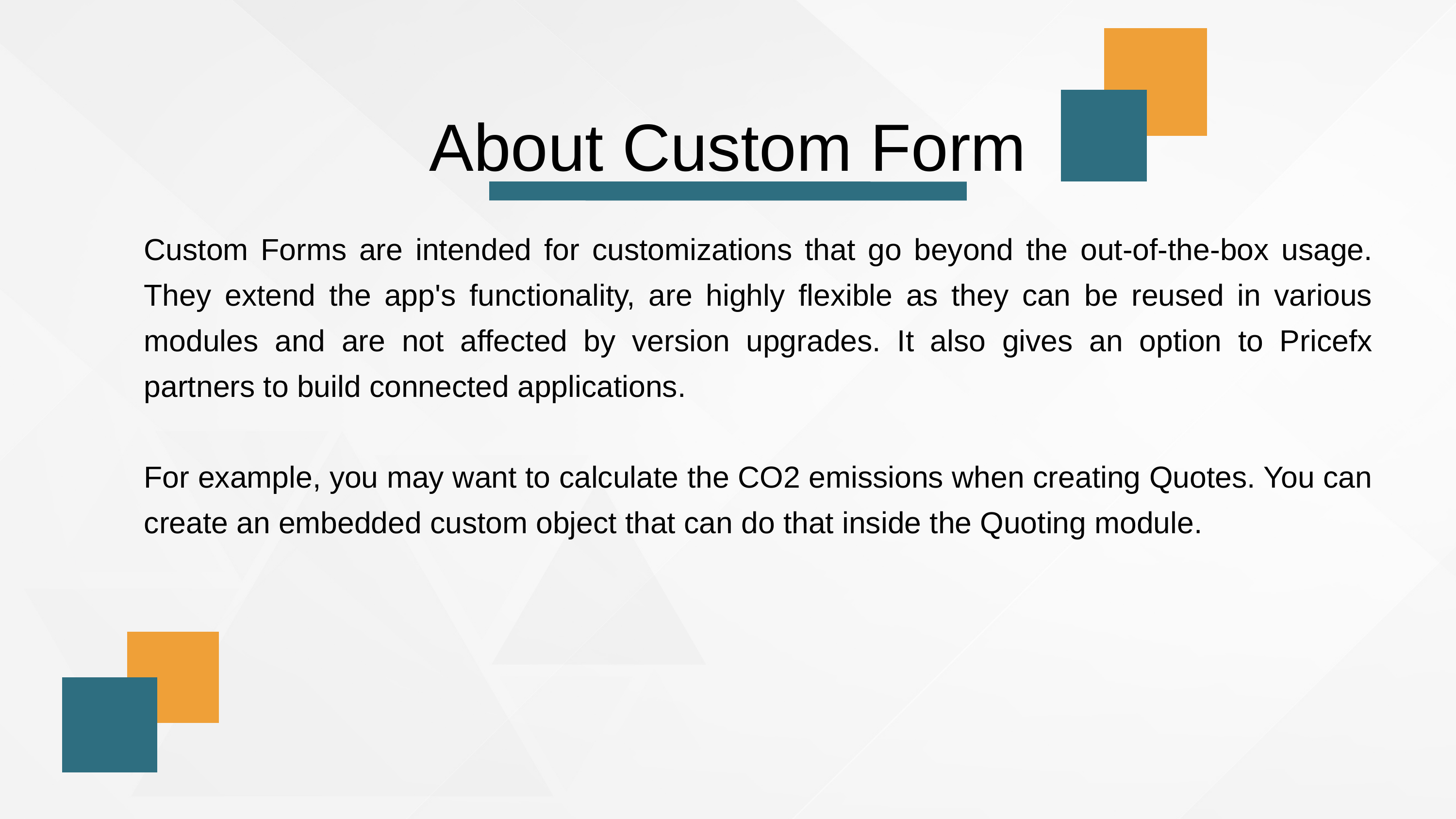

About Custom Form

Custom Forms are intended for customizations that go beyond the out-of-the-box usage. They extend the app's functionality, are highly flexible as they can be reused in various modules and are not affected by version upgrades. It also gives an option to Pricefx partners to build connected applications.

For example, you may want to calculate the CO2 emissions when creating Quotes. You can create an embedded custom object that can do that inside the Quoting module.